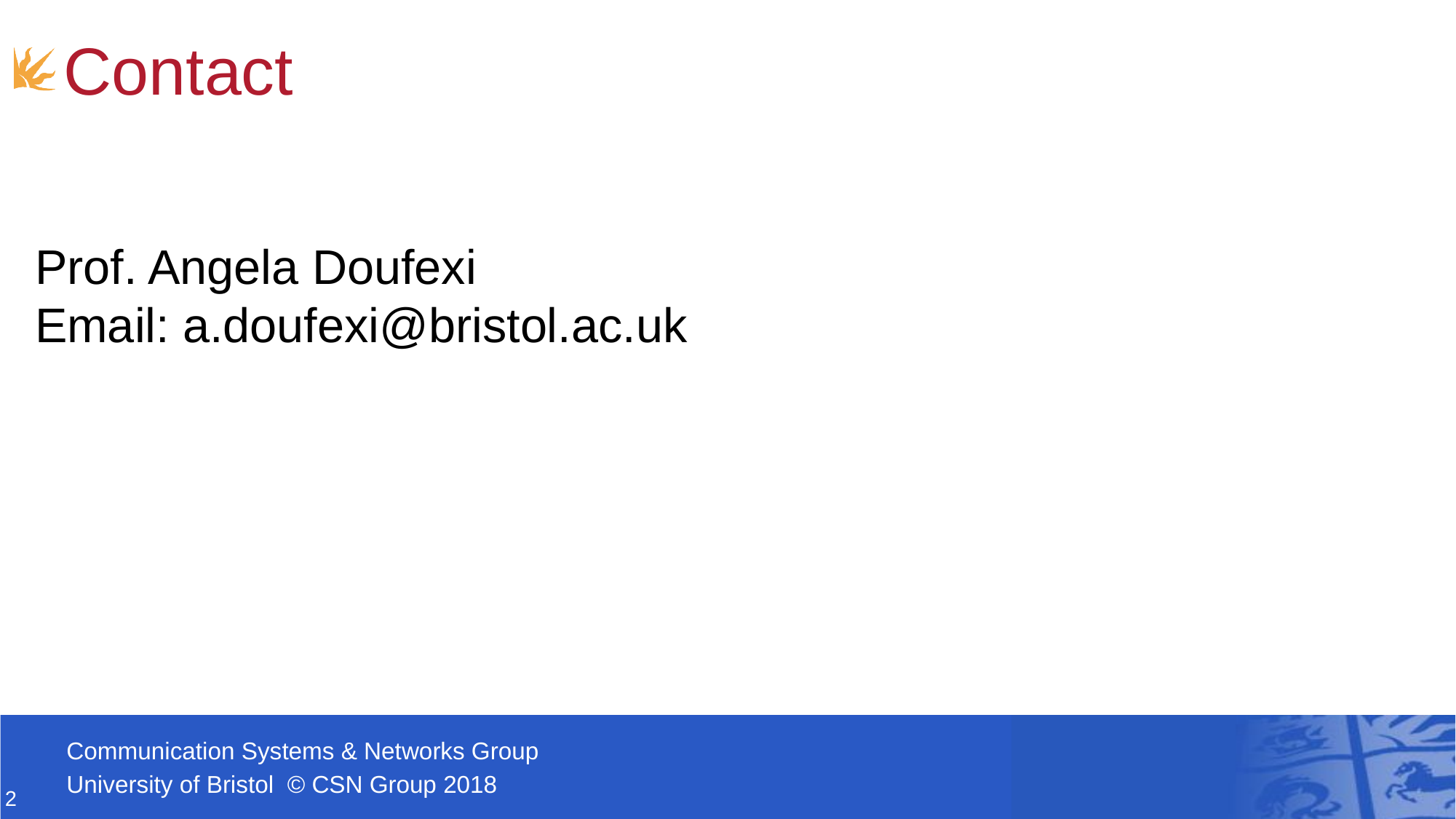

# Contact

Prof. Angela Doufexi
Email: a.doufexi@bristol.ac.uk

2